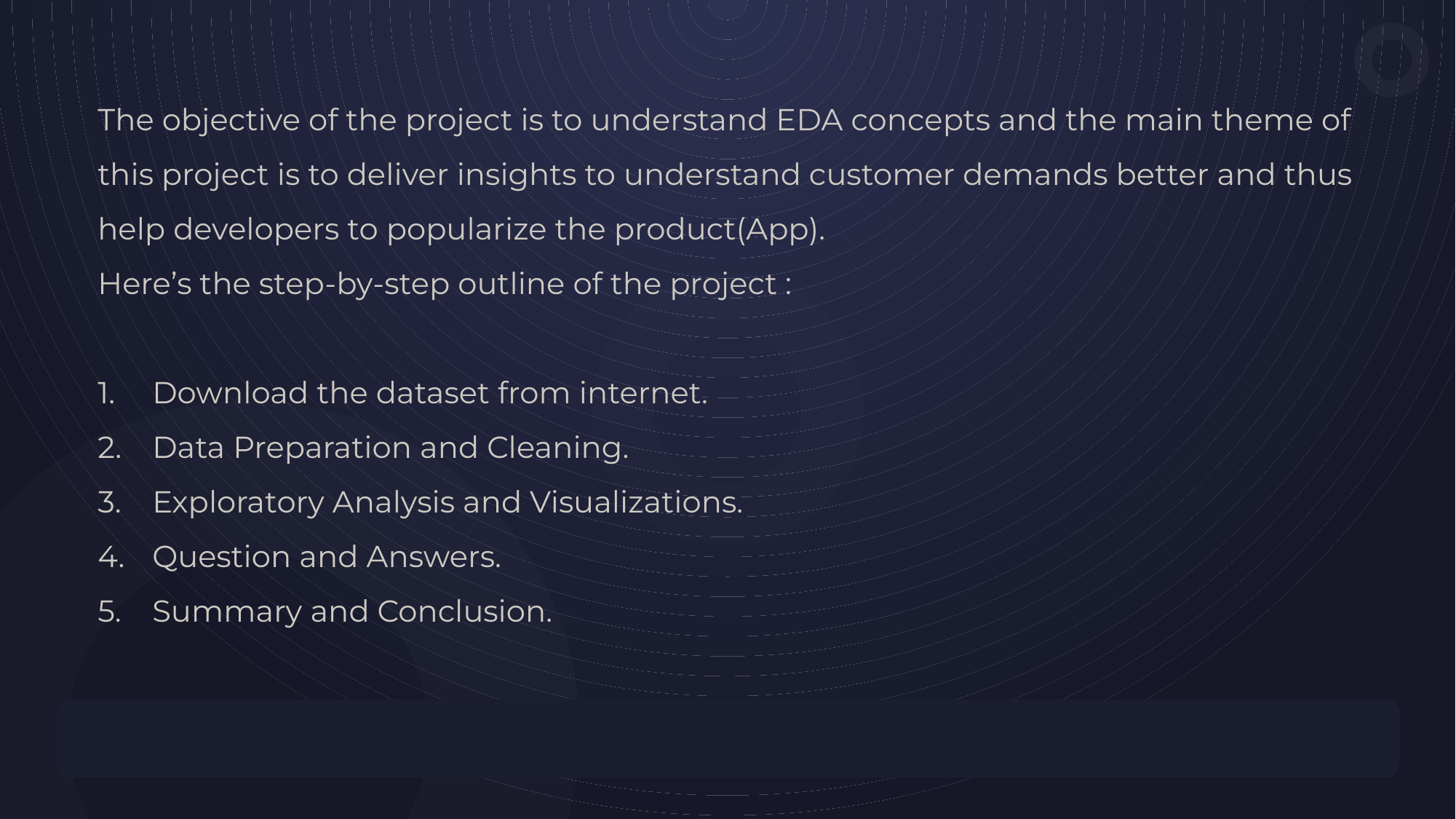

The objective of the project is to understand EDA concepts and the main theme of this project is to deliver insights to understand customer demands better and thus help developers to popularize the product(App).
Here’s the step-by-step outline of the project :

Download the dataset from internet.
Data Preparation and Cleaning.
Exploratory Analysis and Visualizations.
Question and Answers.
Summary and Conclusion.